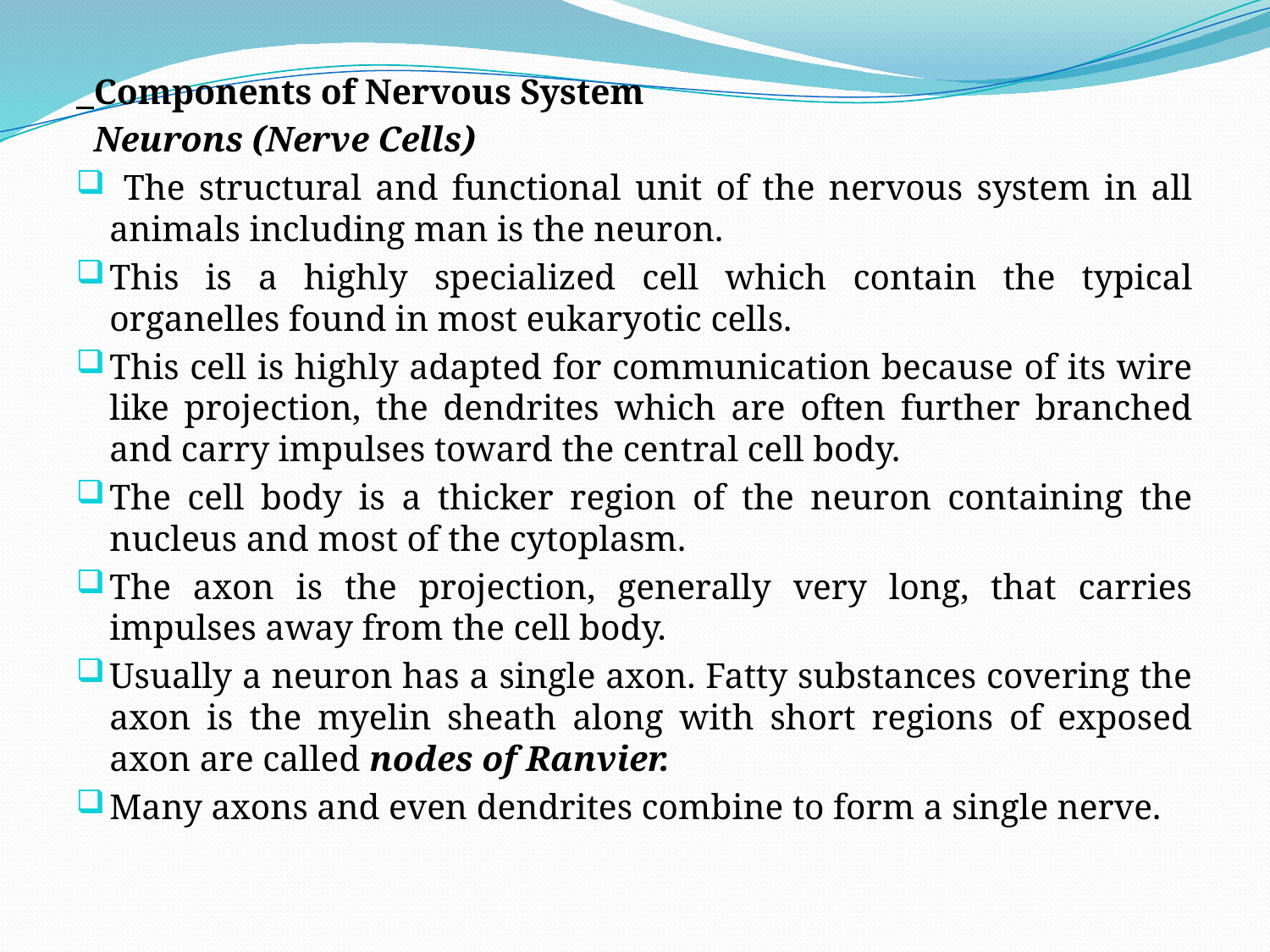

Components of Nervous System
  Neurons (Nerve Cells)
 The structural and functional unit of the nervous system in all animals including man is the neuron.
This is a highly specialized cell which contain the typical organelles found in most eukaryotic cells.
This cell is highly adapted for communication because of its wire like projection, the dendrites which are often further branched and carry impulses toward the central cell body.
The cell body is a thicker region of the neuron containing the nucleus and most of the cytoplasm.
The axon is the projection, generally very long, that carries impulses away from the cell body.
Usually a neuron has a single axon. Fatty substances covering the axon is the myelin sheath along with short regions of exposed axon are called nodes of Ranvier.
Many axons and even dendrites combine to form a single nerve.